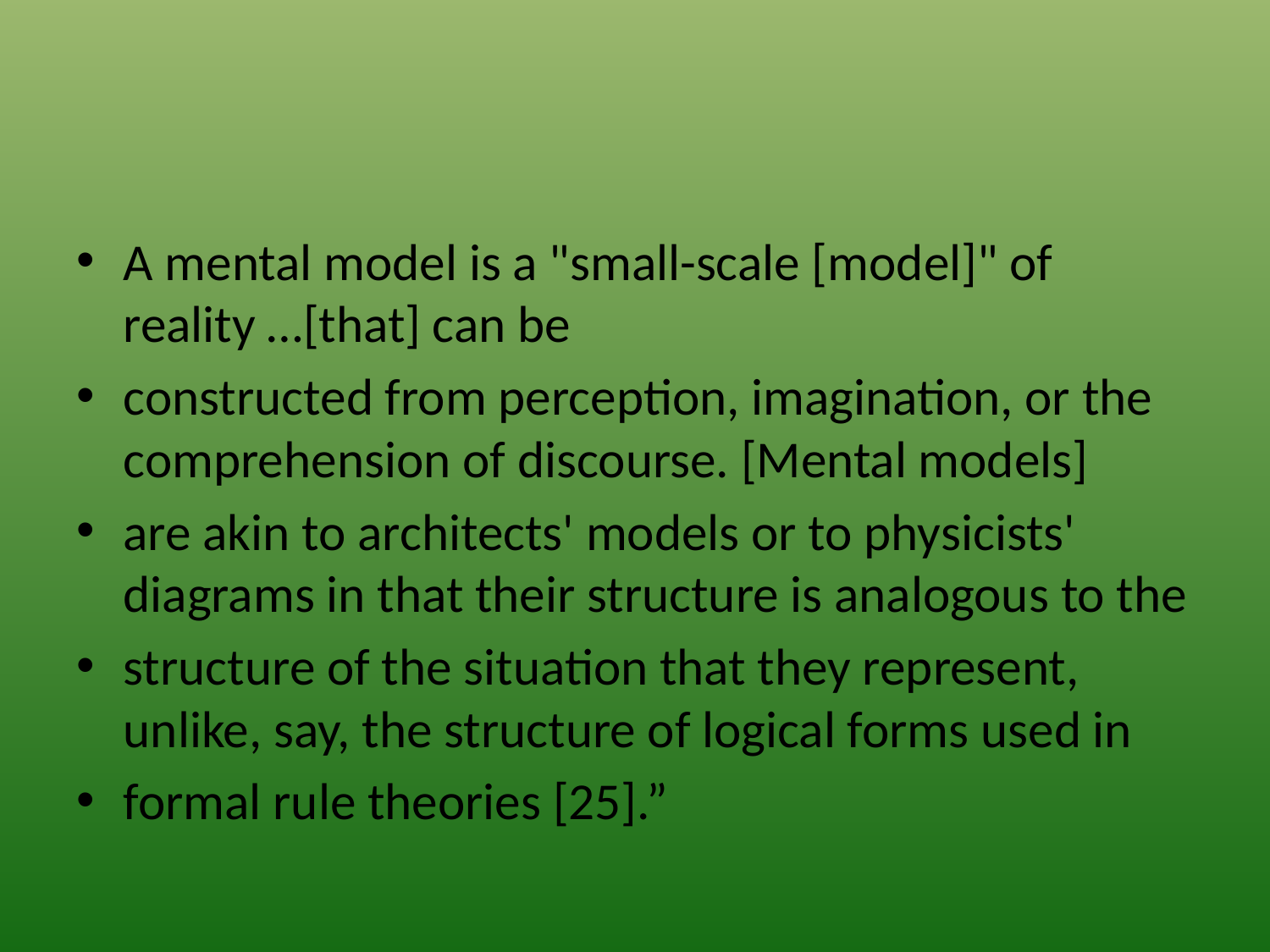

#
A mental model is a "small-scale [model]" of reality …[that] can be
constructed from perception, imagination, or the comprehension of discourse. [Mental models]
are akin to architects' models or to physicists' diagrams in that their structure is analogous to the
structure of the situation that they represent, unlike, say, the structure of logical forms used in
formal rule theories [25].”